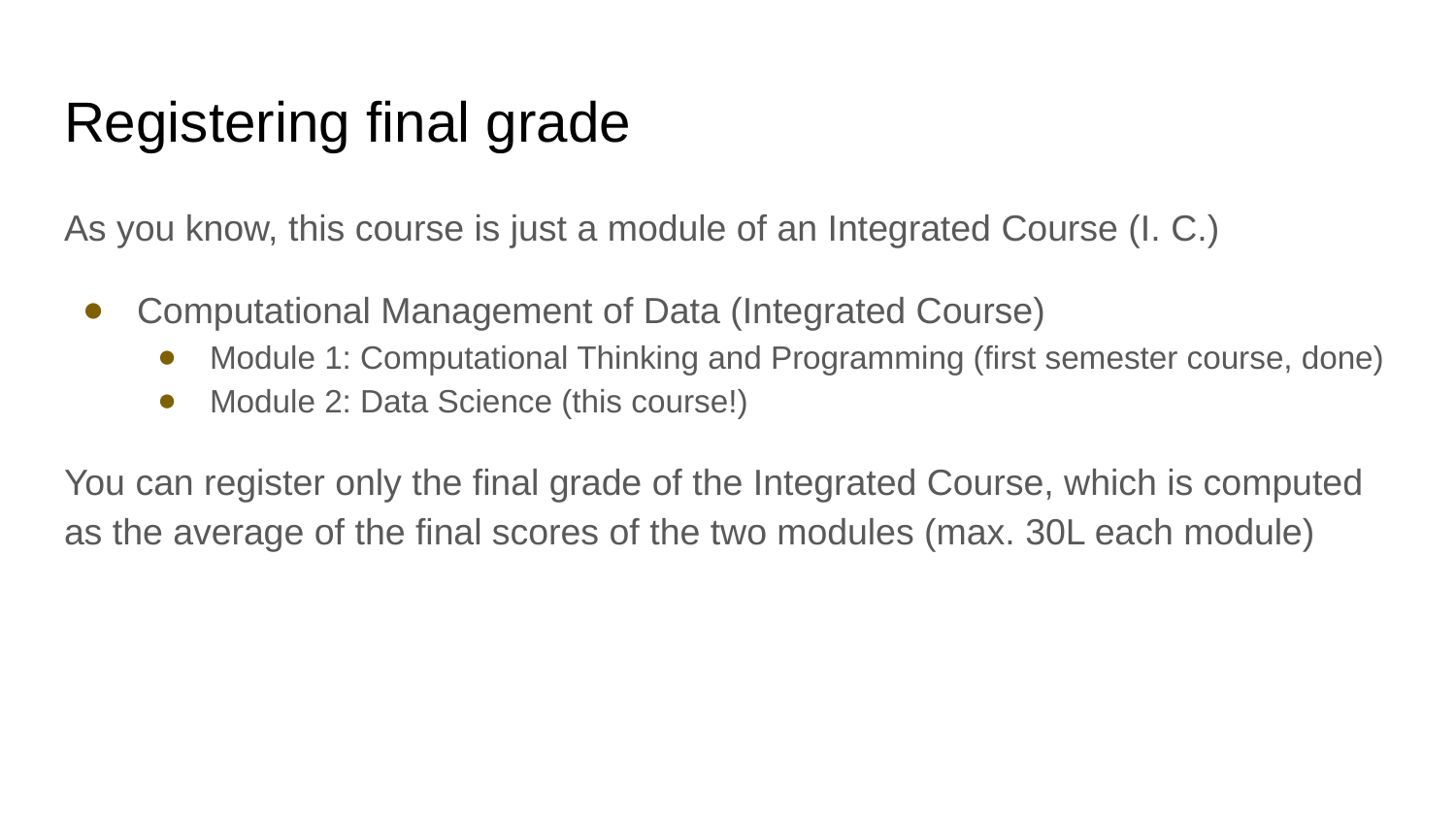

# Registering final grade
As you know, this course is just a module of an Integrated Course (I. C.)
Computational Management of Data (Integrated Course)
Module 1: Computational Thinking and Programming (first semester course, done)
Module 2: Data Science (this course!)
You can register only the final grade of the Integrated Course, which is computed as the average of the final scores of the two modules (max. 30L each module)